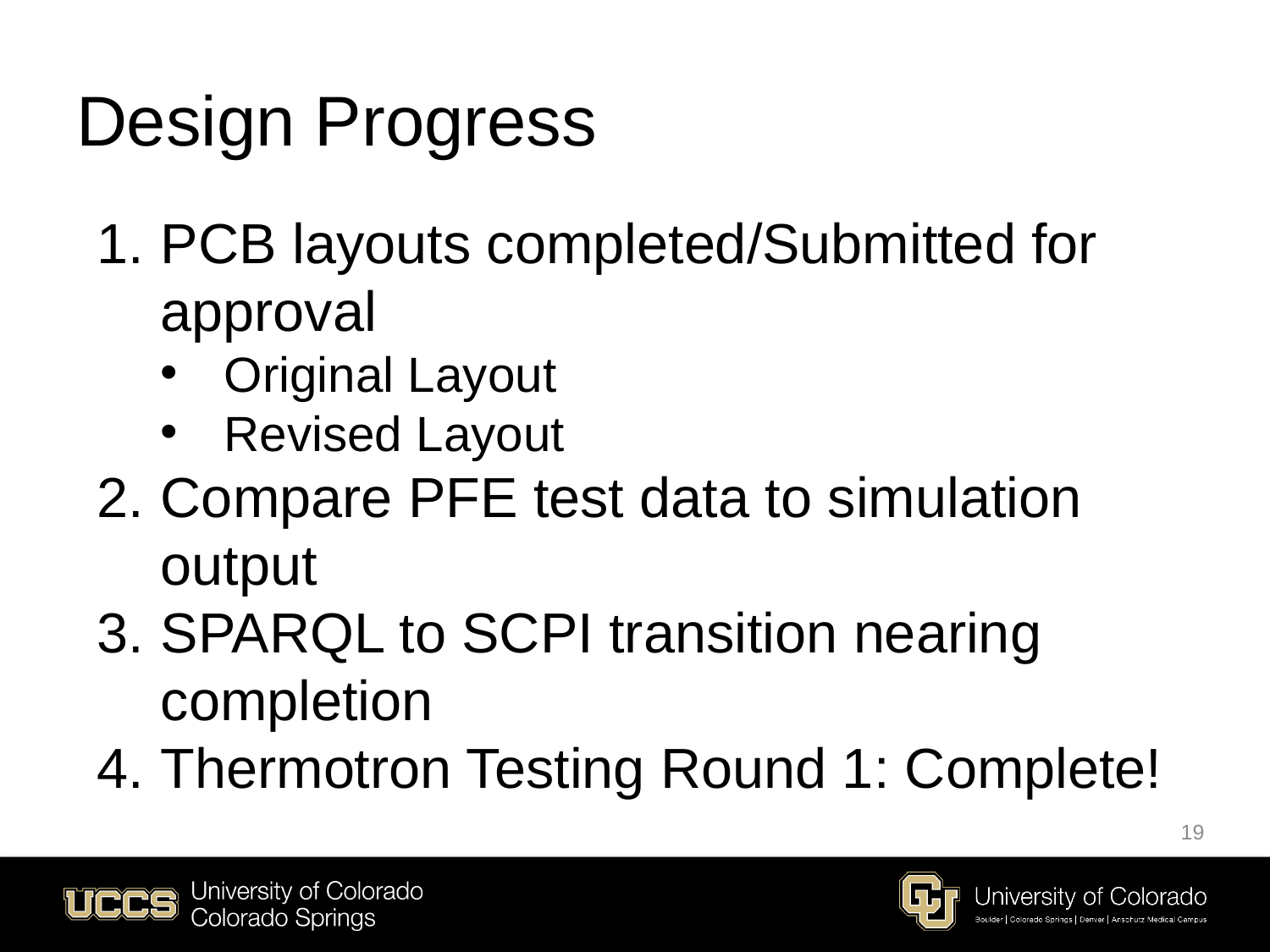

# Design Progress
PCB layouts completed/Submitted for approval
Original Layout
Revised Layout
Compare PFE test data to simulation output
SPARQL to SCPI transition nearing completion
Thermotron Testing Round 1: Complete!
19